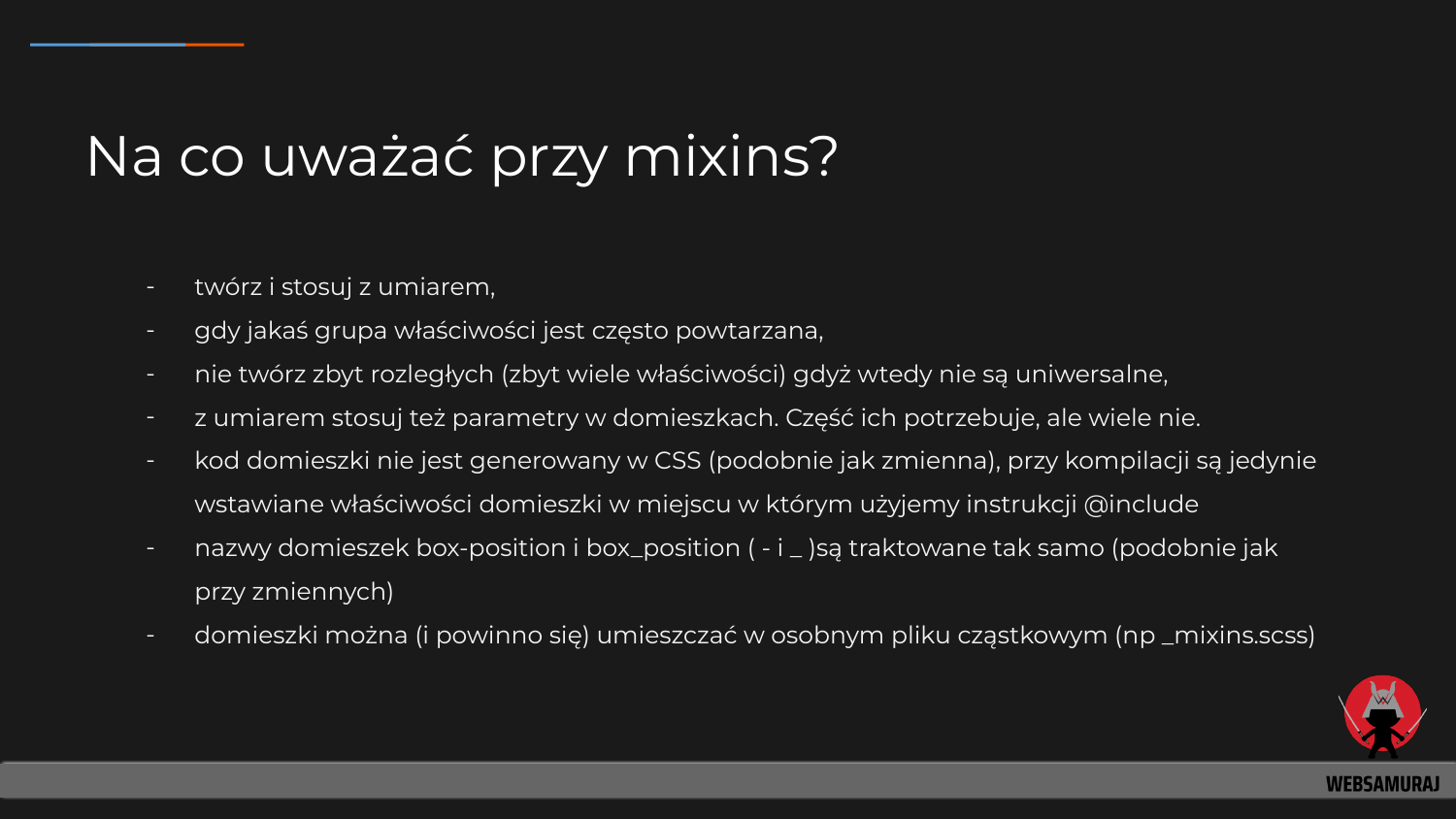

# Na co uważać przy mixins?
twórz i stosuj z umiarem,
gdy jakaś grupa właściwości jest często powtarzana,
nie twórz zbyt rozległych (zbyt wiele właściwości) gdyż wtedy nie są uniwersalne,
z umiarem stosuj też parametry w domieszkach. Część ich potrzebuje, ale wiele nie.
kod domieszki nie jest generowany w CSS (podobnie jak zmienna), przy kompilacji są jedynie wstawiane właściwości domieszki w miejscu w którym użyjemy instrukcji @include
nazwy domieszek box-position i box_position ( - i _ )są traktowane tak samo (podobnie jak przy zmiennych)
domieszki można (i powinno się) umieszczać w osobnym pliku cząstkowym (np _mixins.scss)